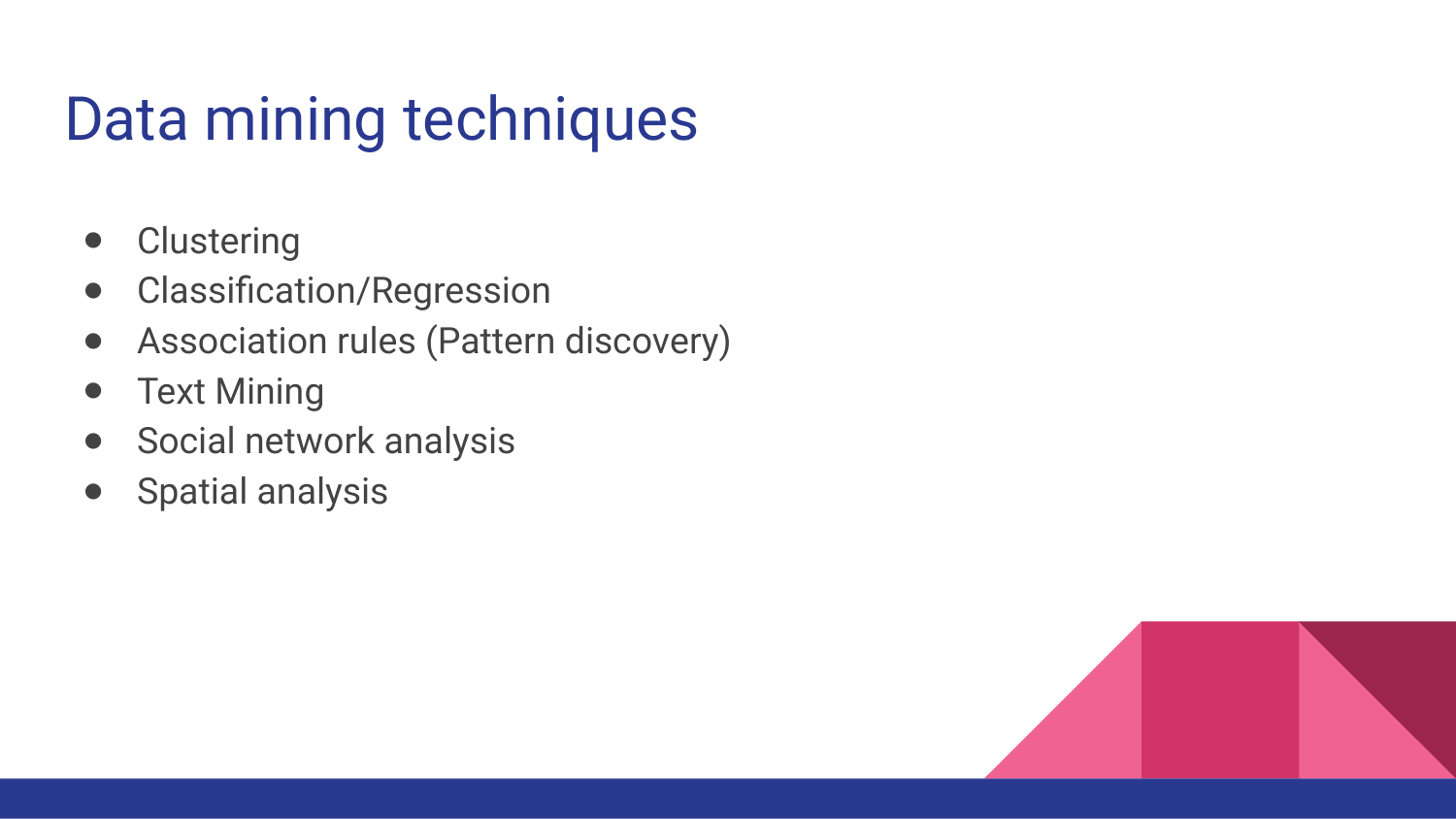

# Data mining techniques
Clustering
Classification/Regression
Association rules (Pattern discovery)
Text Mining
Social network analysis
Spatial analysis